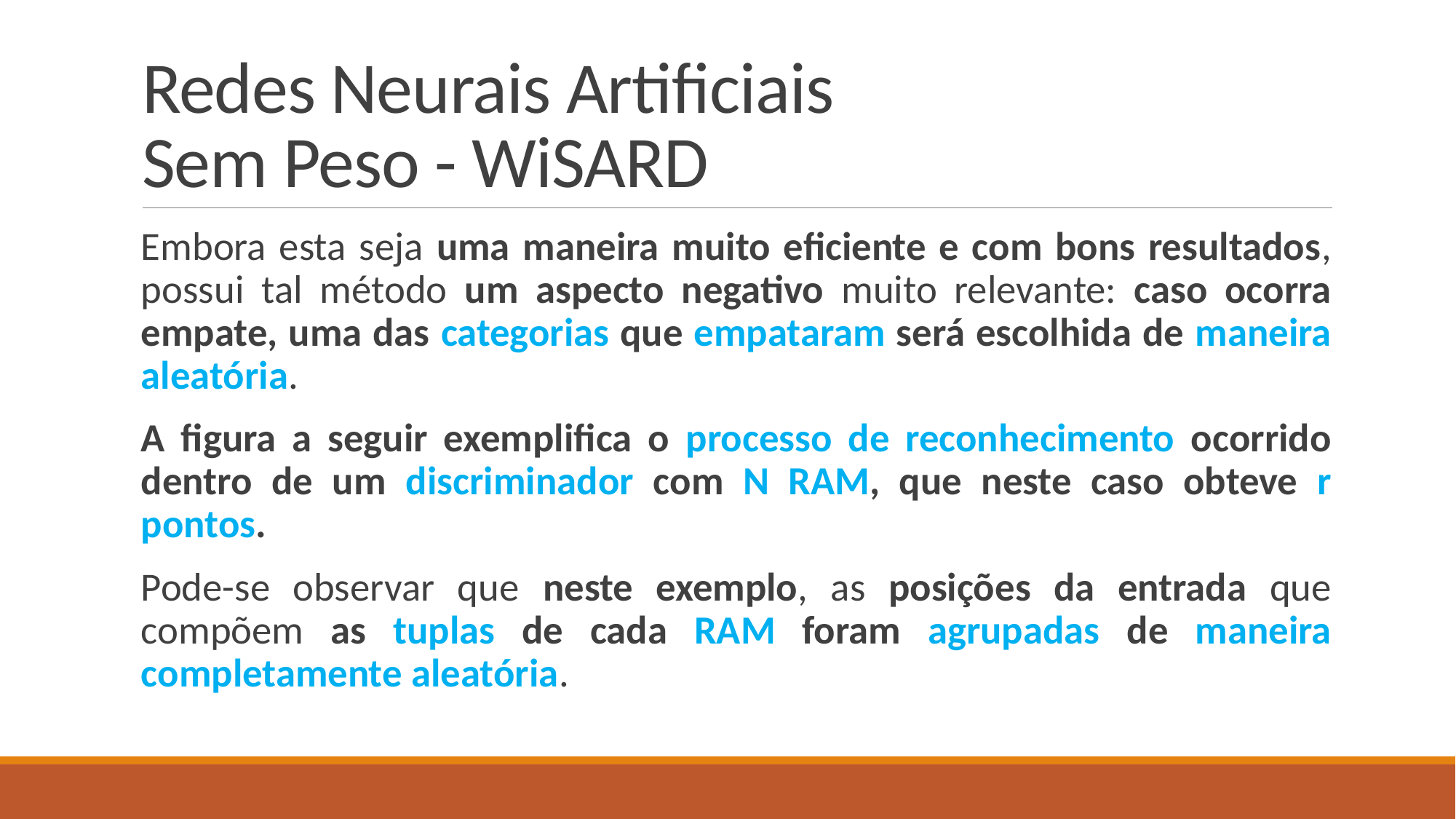

# Redes Neurais Artificiais Sem Peso - WiSARD
Embora esta seja uma maneira muito eficiente e com bons resultados, possui tal método um aspecto negativo muito relevante: caso ocorra empate, uma das categorias que empataram será escolhida de maneira aleatória.
A figura a seguir exemplifica o processo de reconhecimento ocorrido dentro de um discriminador com N RAM, que neste caso obteve r pontos.
Pode-se observar que neste exemplo, as posições da entrada que compõem as tuplas de cada RAM foram agrupadas de maneira completamente aleatória.